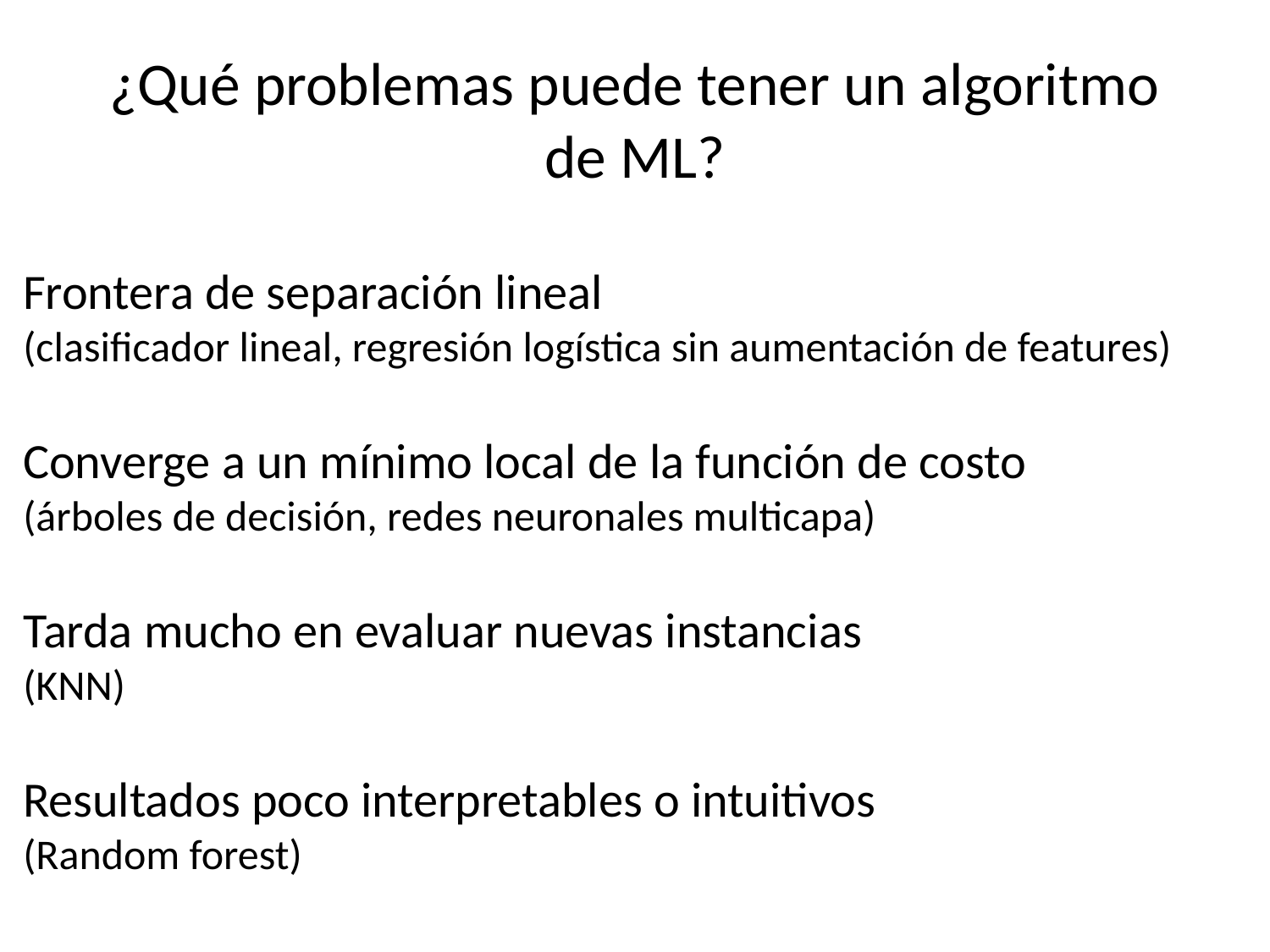

# ¿Qué problemas puede tener un algoritmo de ML?
Frontera de separación lineal
(clasificador lineal, regresión logística sin aumentación de features)

Converge a un mínimo local de la función de costo
(árboles de decisión, redes neuronales multicapa)

Tarda mucho en evaluar nuevas instancias
(KNN)

Resultados poco interpretables o intuitivos
(Random forest)